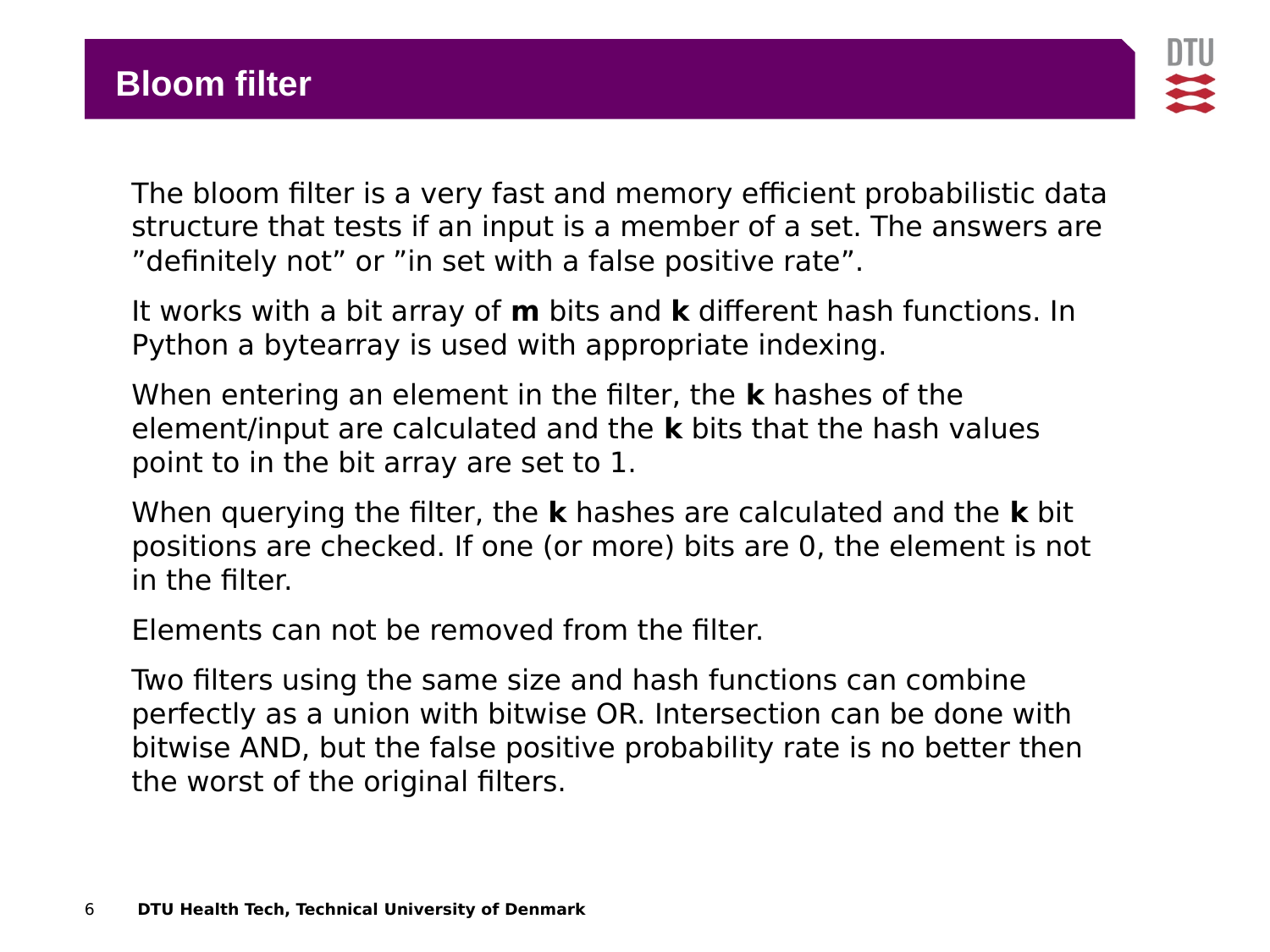

Bloom filter

The bloom filter is a very fast and memory efficient probabilistic data structure that tests if an input is a member of a set. The answers are ”definitely not” or ”in set with a false positive rate”.
It works with a bit array of m bits and k different hash functions. In Python a bytearray is used with appropriate indexing.
When entering an element in the filter, the k hashes of the element/input are calculated and the k bits that the hash values point to in the bit array are set to 1.
When querying the filter, the k hashes are calculated and the k bit positions are checked. If one (or more) bits are 0, the element is not in the filter.
Elements can not be removed from the filter.
Two filters using the same size and hash functions can combine perfectly as a union with bitwise OR. Intersection can be done with bitwise AND, but the false positive probability rate is no better then the worst of the original filters.